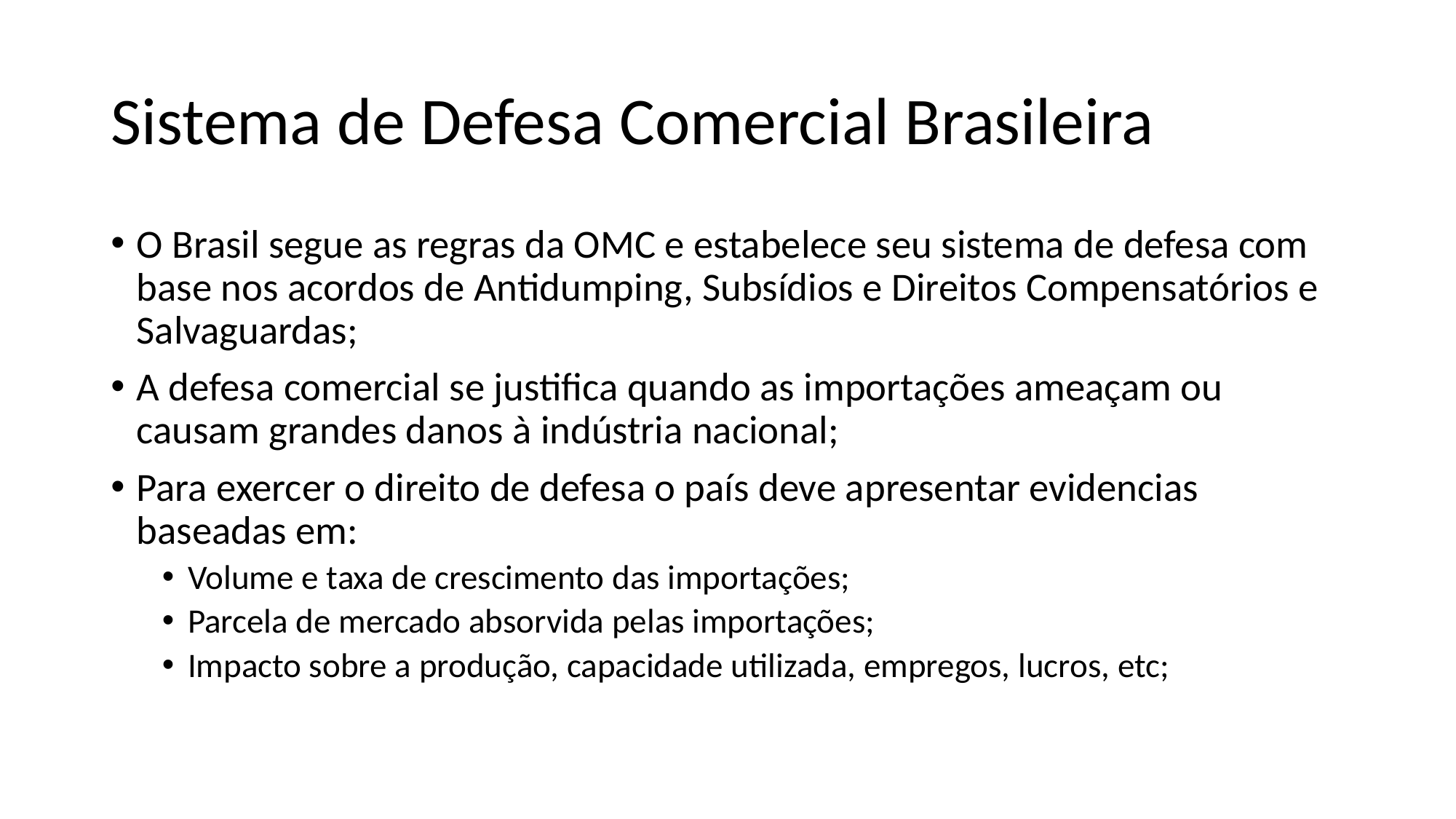

# Sistema de Defesa Comercial Brasileira
O Brasil segue as regras da OMC e estabelece seu sistema de defesa com base nos acordos de Antidumping, Subsídios e Direitos Compensatórios e Salvaguardas;
A defesa comercial se justifica quando as importações ameaçam ou causam grandes danos à indústria nacional;
Para exercer o direito de defesa o país deve apresentar evidencias baseadas em:
Volume e taxa de crescimento das importações;
Parcela de mercado absorvida pelas importações;
Impacto sobre a produção, capacidade utilizada, empregos, lucros, etc;